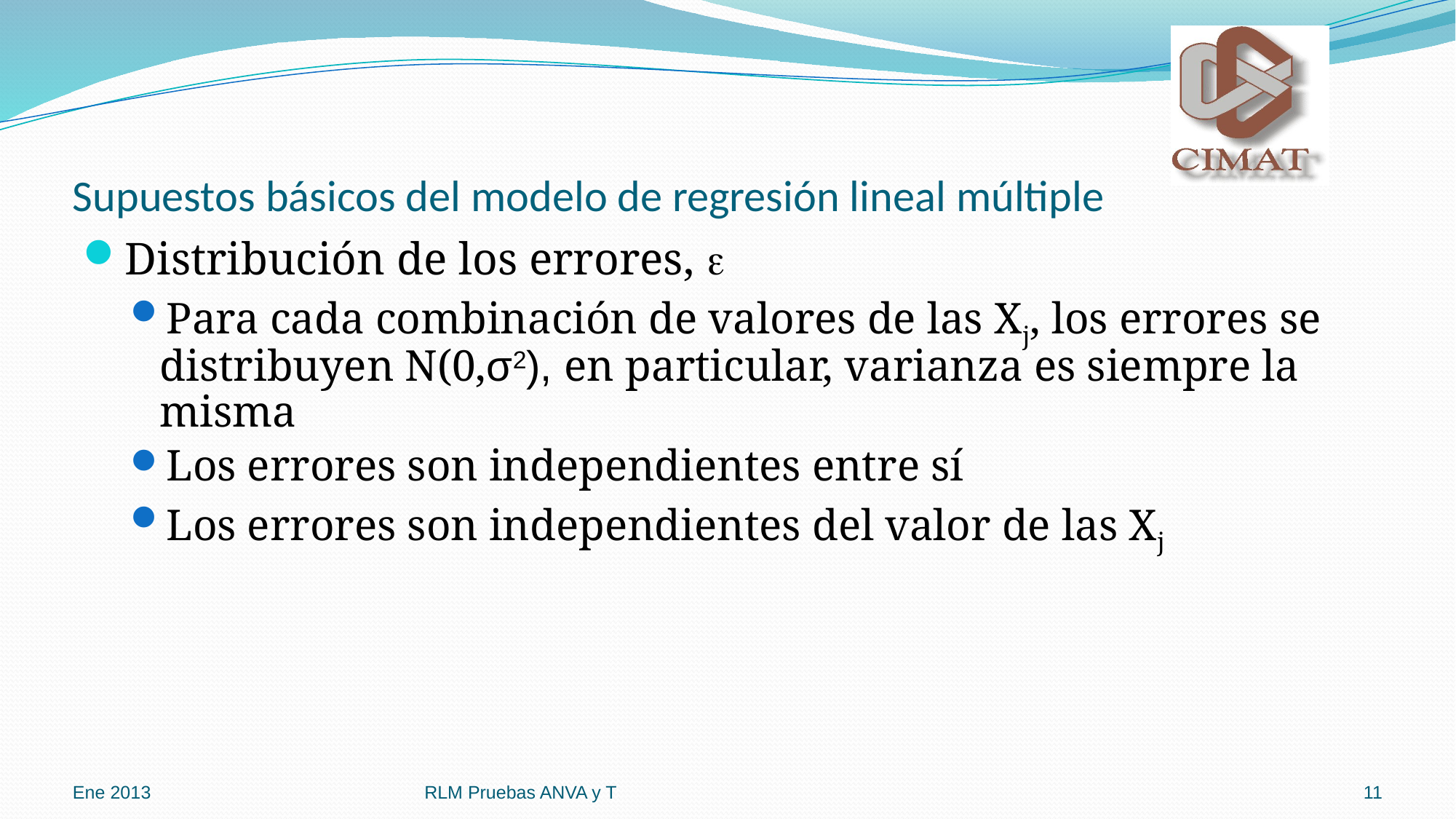

# Supuestos básicos del modelo de regresión lineal múltiple
Distribución de los errores, ε
Para cada combinación de valores de las Xj, los errores se distribuyen N(0,σ2), en particular, varianza es siempre la misma
Los errores son independientes entre sí
Los errores son independientes del valor de las Xj
Ene 2013
RLM Pruebas ANVA y T
11